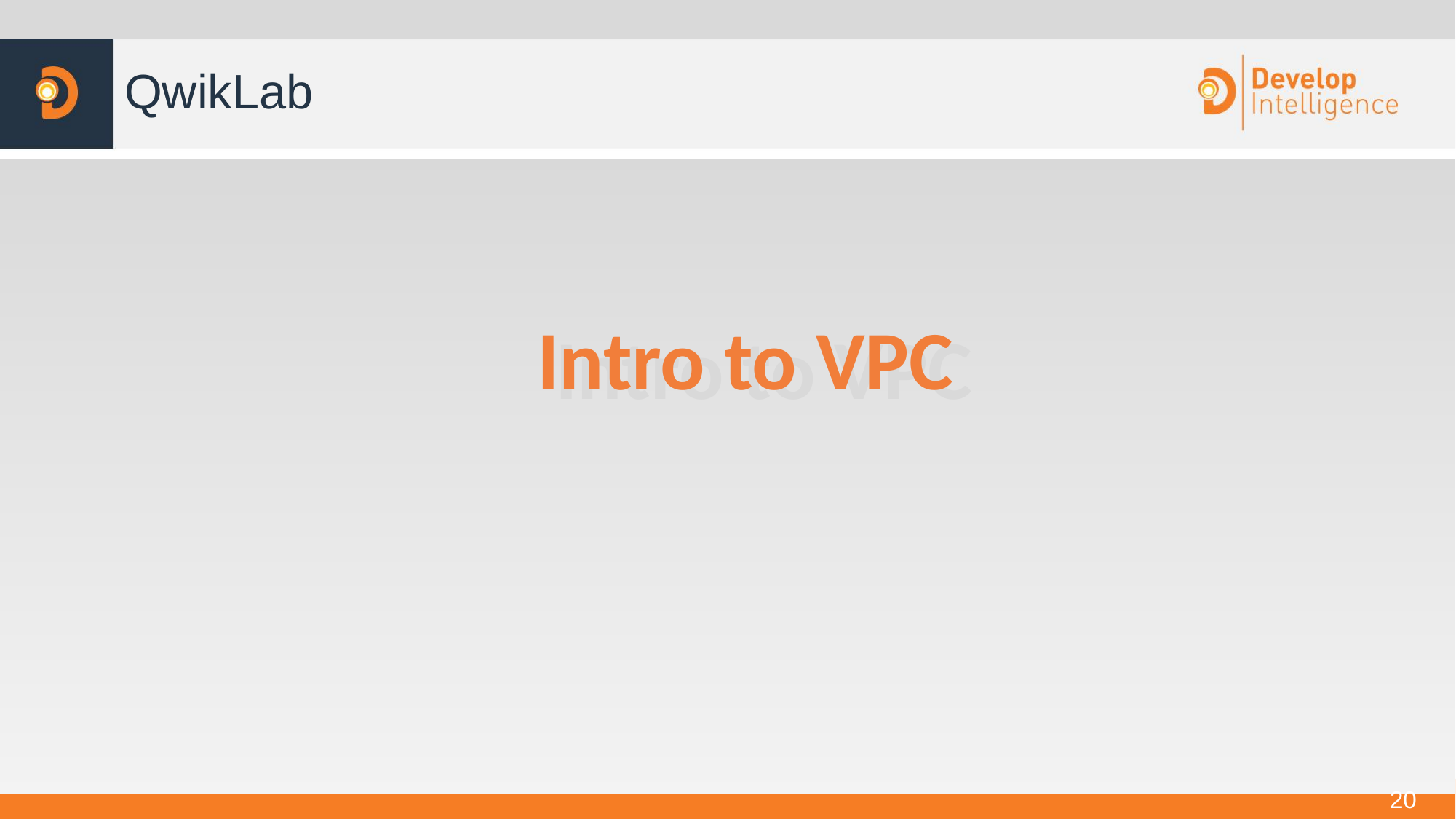

QwikLab

Intro to VPC
Intro to VPC
20